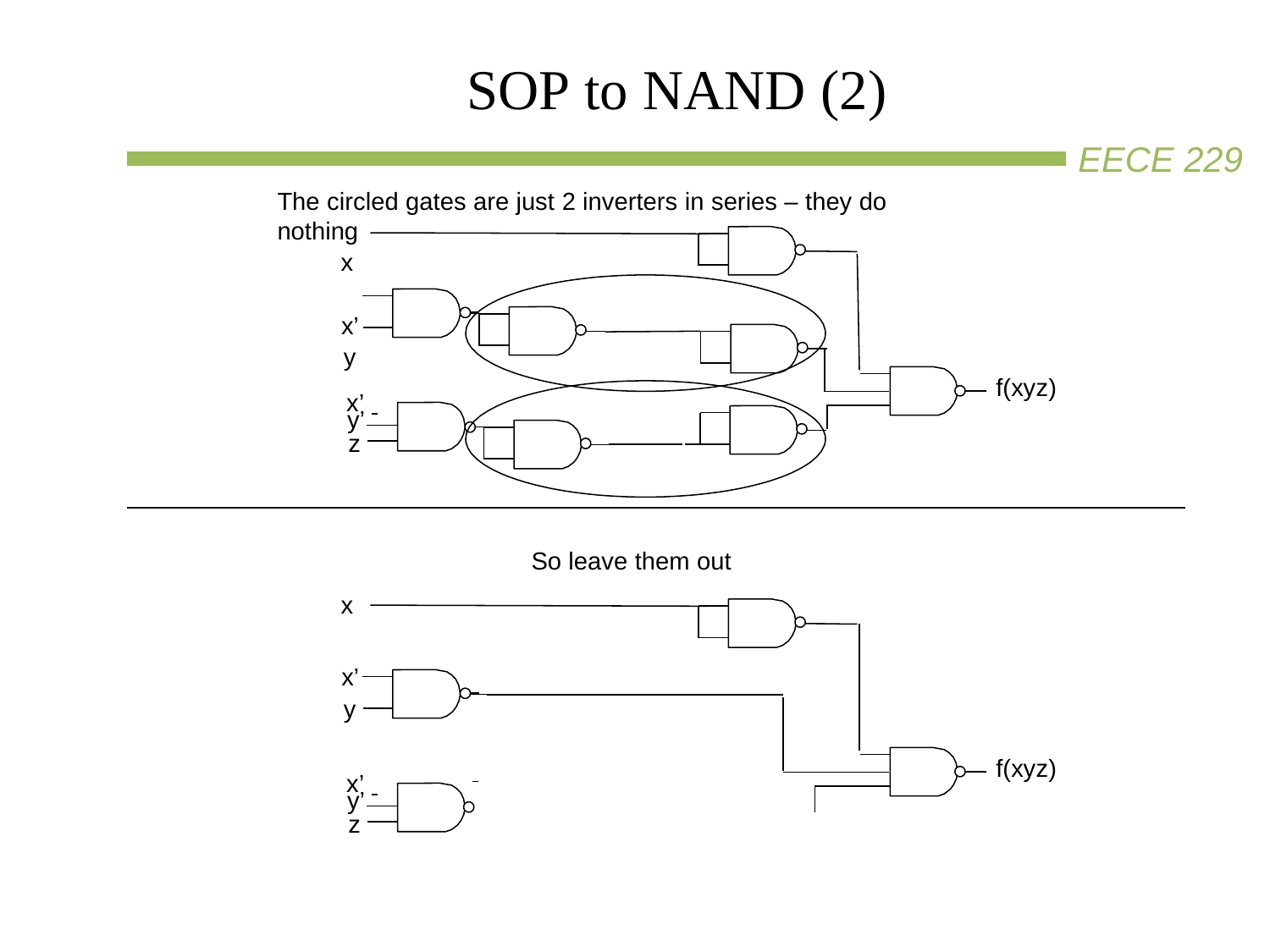

# SOP to NAND (2)
The circled gates are just 2 inverters in series – they do nothing
x

x’ y

f(xyz)

x’

y’ z

So leave them out
x

x’ y

f(xyz)

x’

y’ z